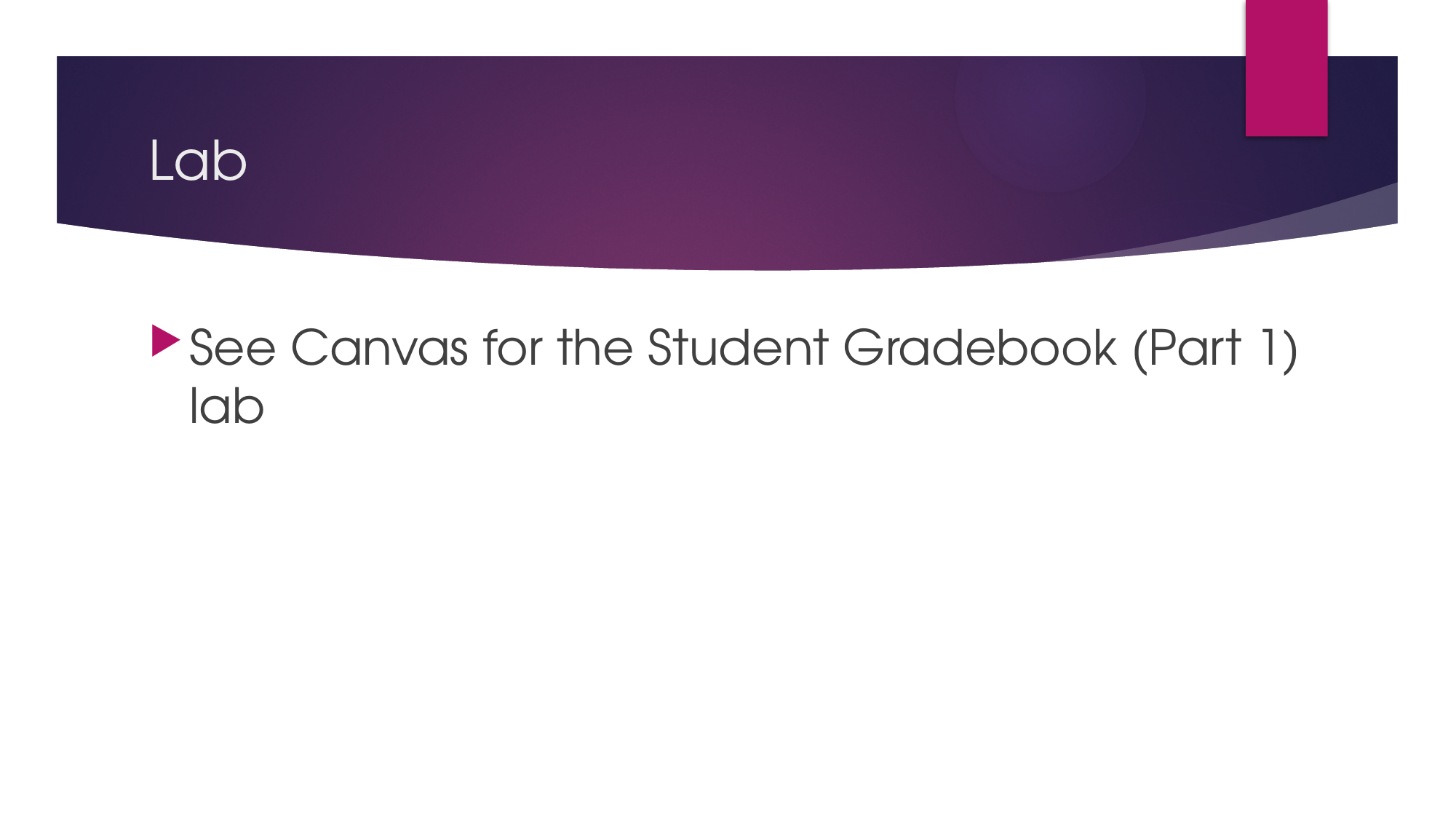

# Lab
See Canvas for the Student Gradebook (Part 1) lab